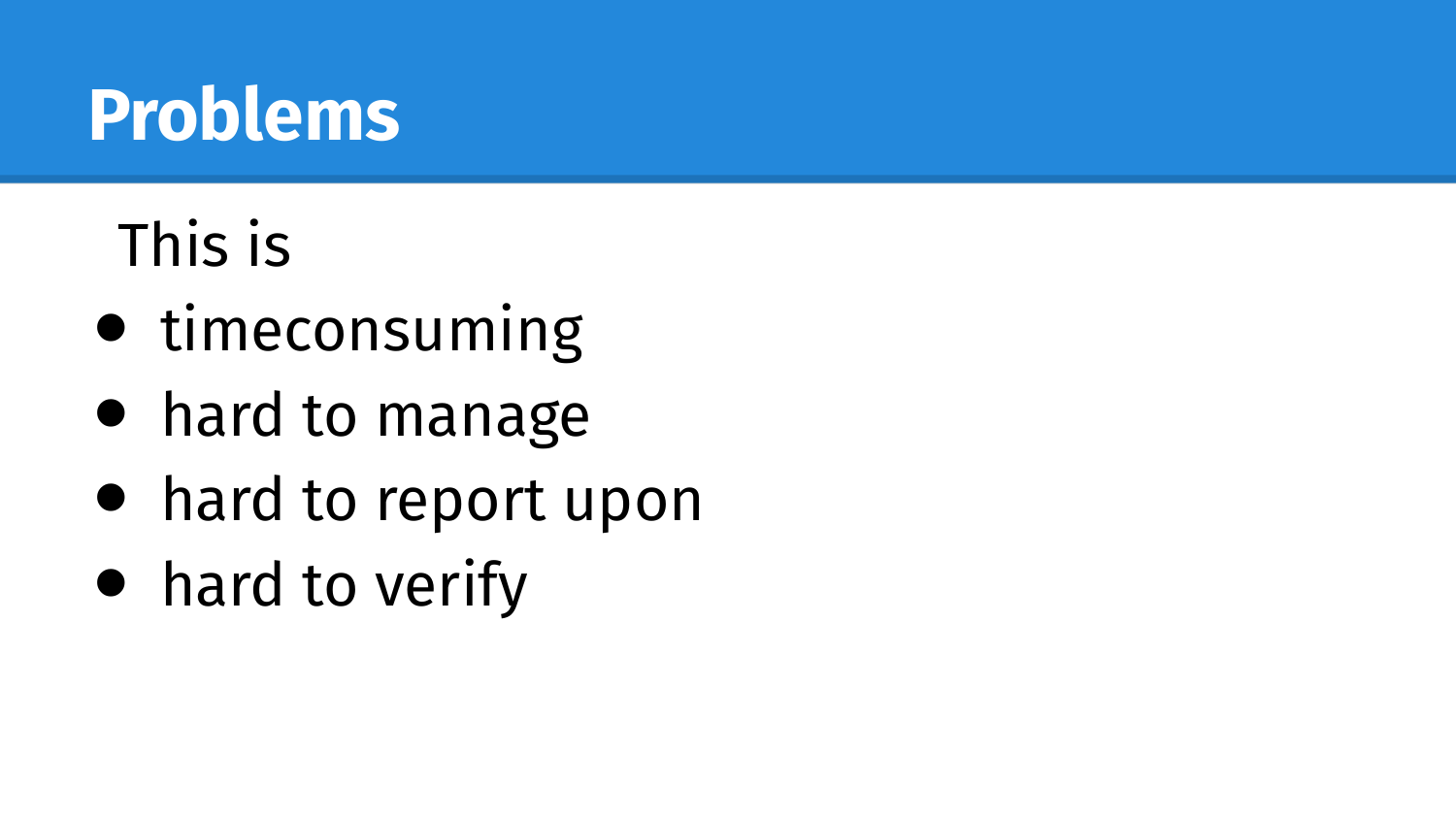

# Problems
This is
timeconsuming
hard to manage
hard to report upon
hard to verify